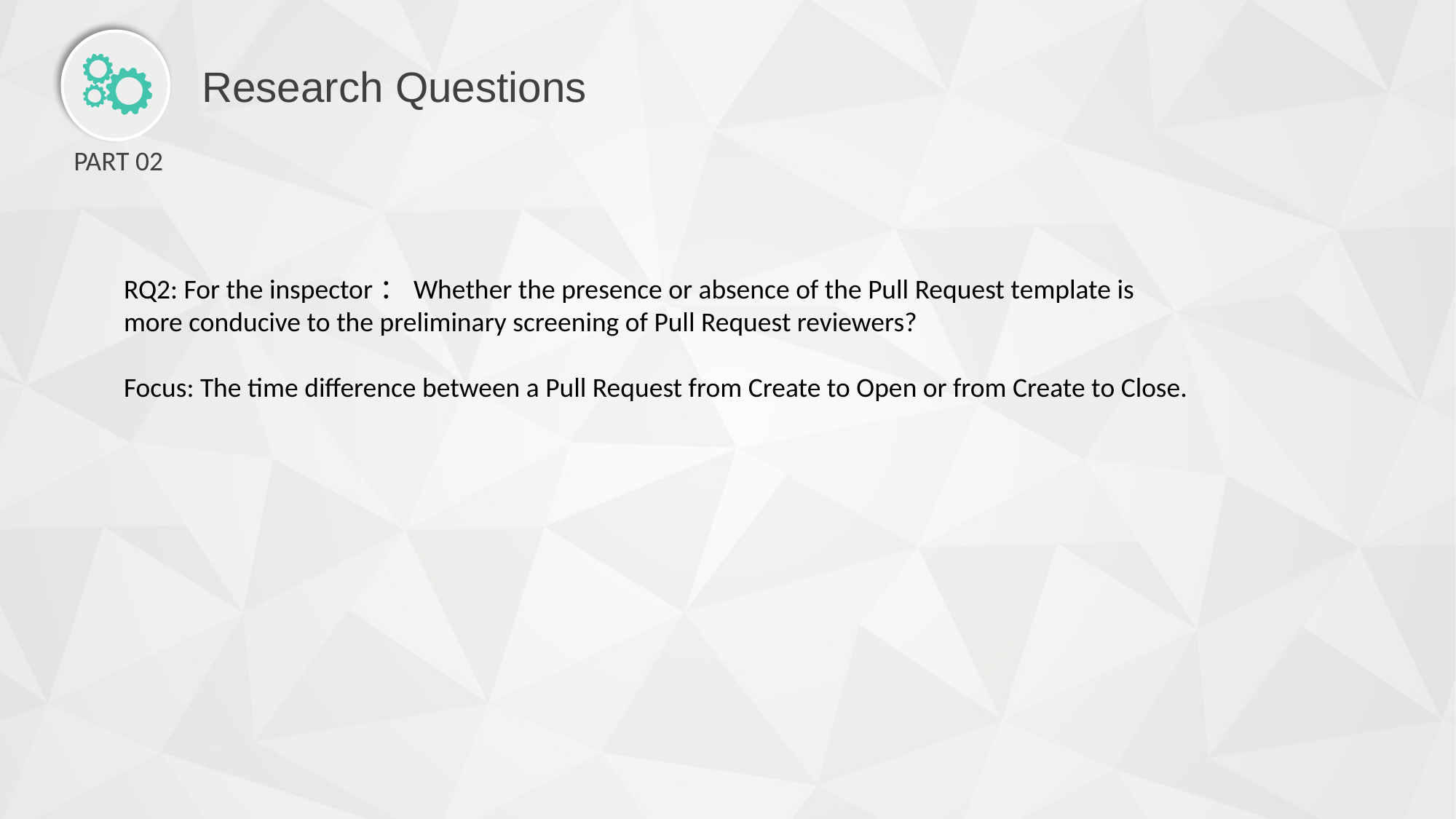

Research Questions

PART 02
RQ2: For the inspector：Whether the presence or absence of the Pull Request template is more conducive to the preliminary screening of Pull Request reviewers?

Focus: The time difference between a Pull Request from Create to Open or from Create to Close.